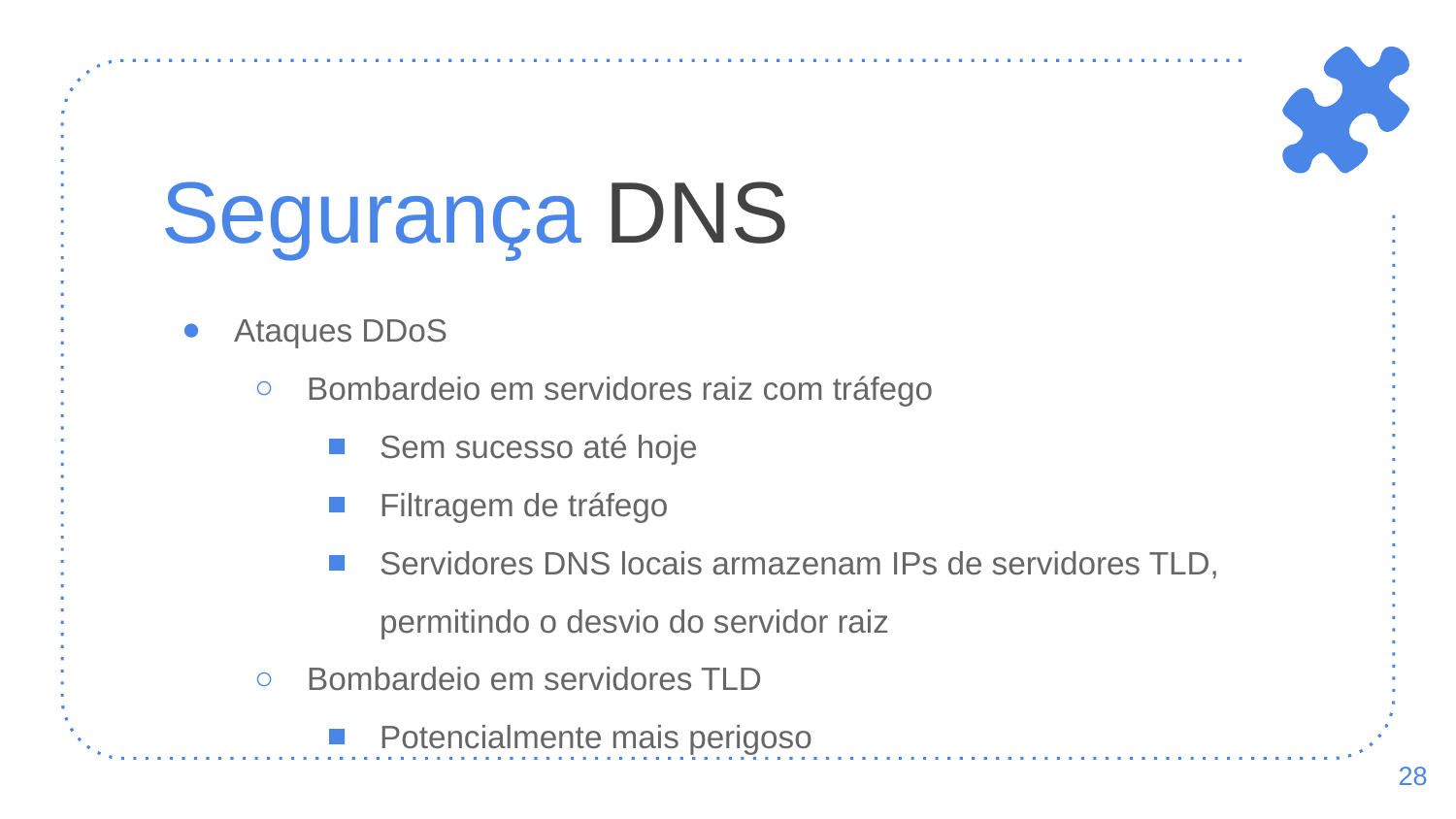

# Segurança DNS
Ataques DDoS
Bombardeio em servidores raiz com tráfego
Sem sucesso até hoje
Filtragem de tráfego
Servidores DNS locais armazenam IPs de servidores TLD, permitindo o desvio do servidor raiz
Bombardeio em servidores TLD
Potencialmente mais perigoso
28